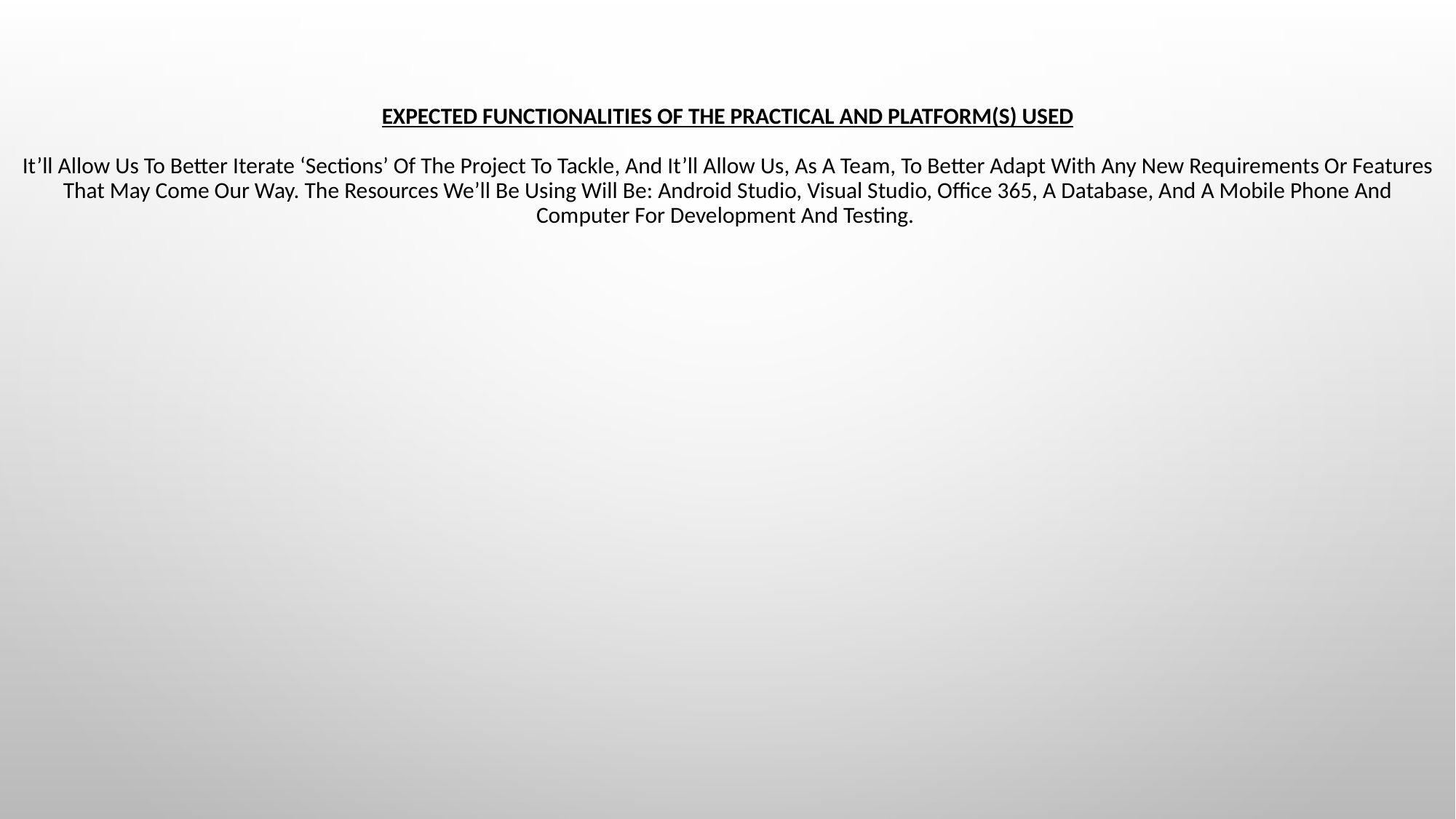

# EXPECTED FUNCTIONALITIES OF THE PRACTICAL AND PLATFORM(S) USED It’ll Allow Us To Better Iterate ‘Sections’ Of The Project To Tackle, And It’ll Allow Us, As A Team, To Better Adapt With Any New Requirements Or Features That May Come Our Way. The Resources We’ll Be Using Will Be: Android Studio, Visual Studio, Office 365, A Database, And A Mobile Phone And Computer For Development And Testing.